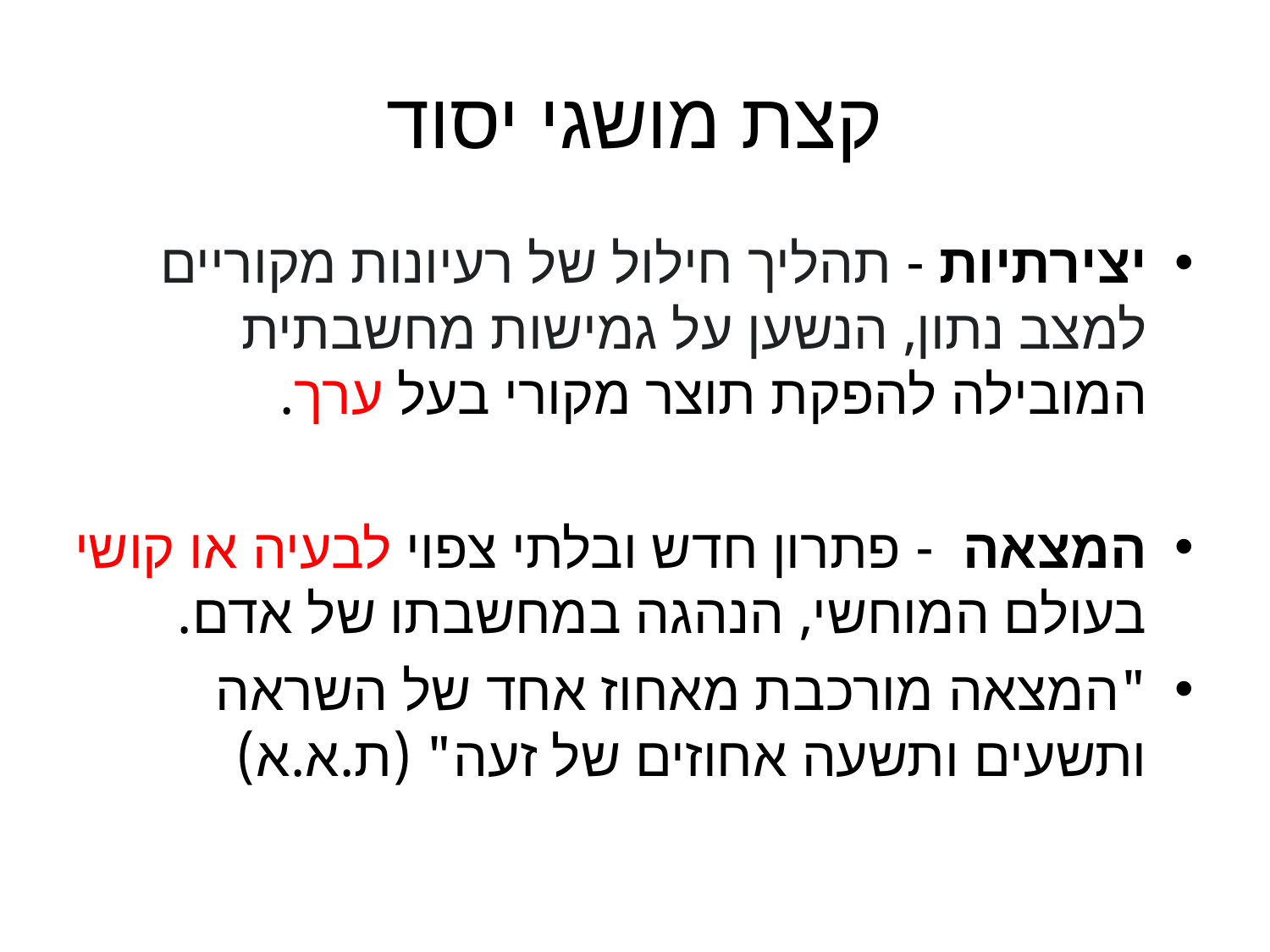

# קצת מושגי יסוד
יצירתיות - תהליך חילול של רעיונות מקוריים למצב נתון, הנשען על גמישות מחשבתית המובילה להפקת תוצר מקורי בעל ערך.

המצאה  - פתרון חדש ובלתי צפוי לבעיה או קושי בעולם המוחשי, הנהגה במחשבתו של אדם.
"המצאה מורכבת מאחוז אחד של השראה ותשעים ותשעה אחוזים של זעה" (ת.א.א)